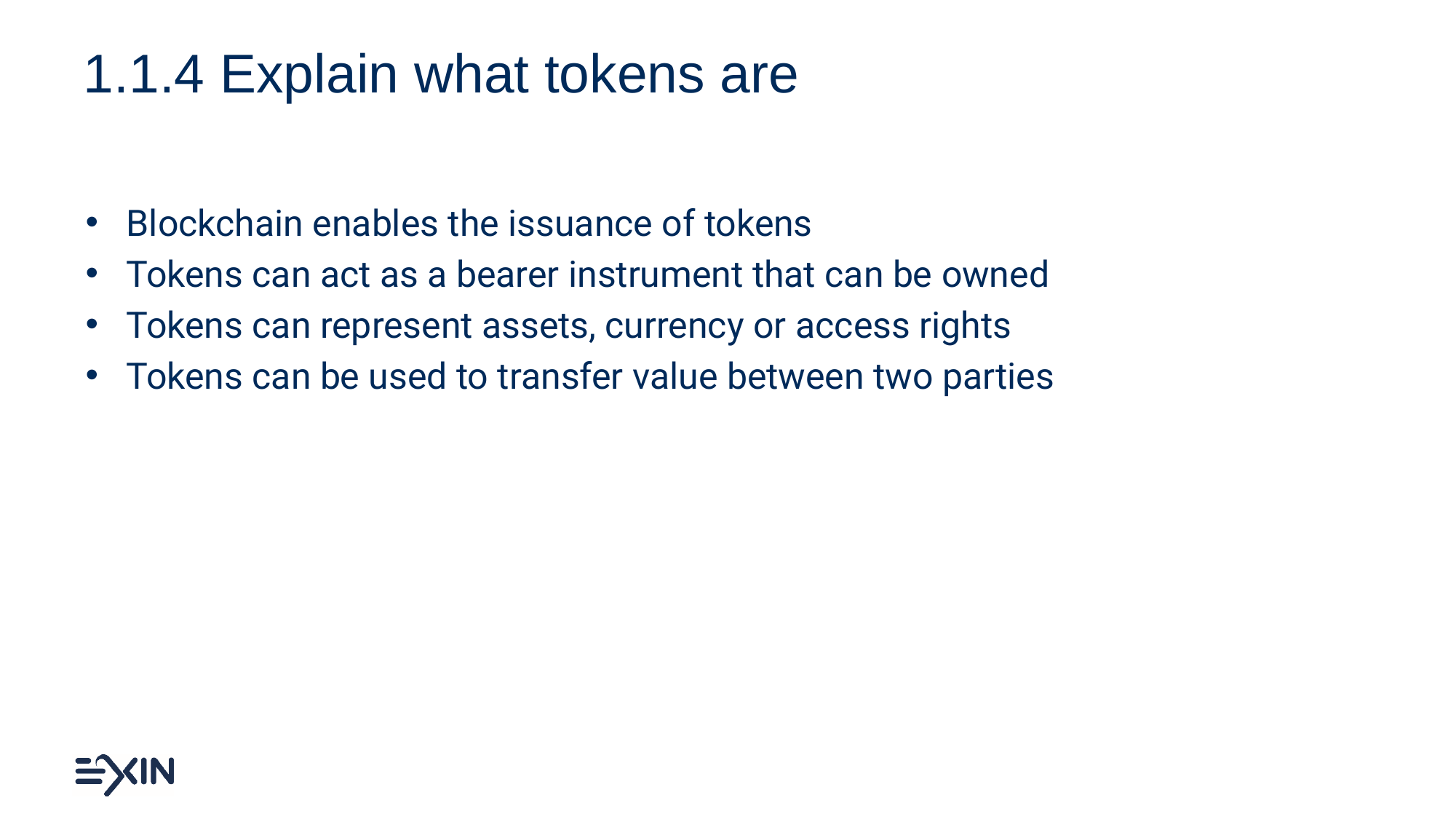

# 1.1.4 Explain what tokens are
Blockchain enables the issuance of tokens
Tokens can act as a bearer instrument that can be owned
Tokens can represent assets, currency or access rights
Tokens can be used to transfer value between two parties